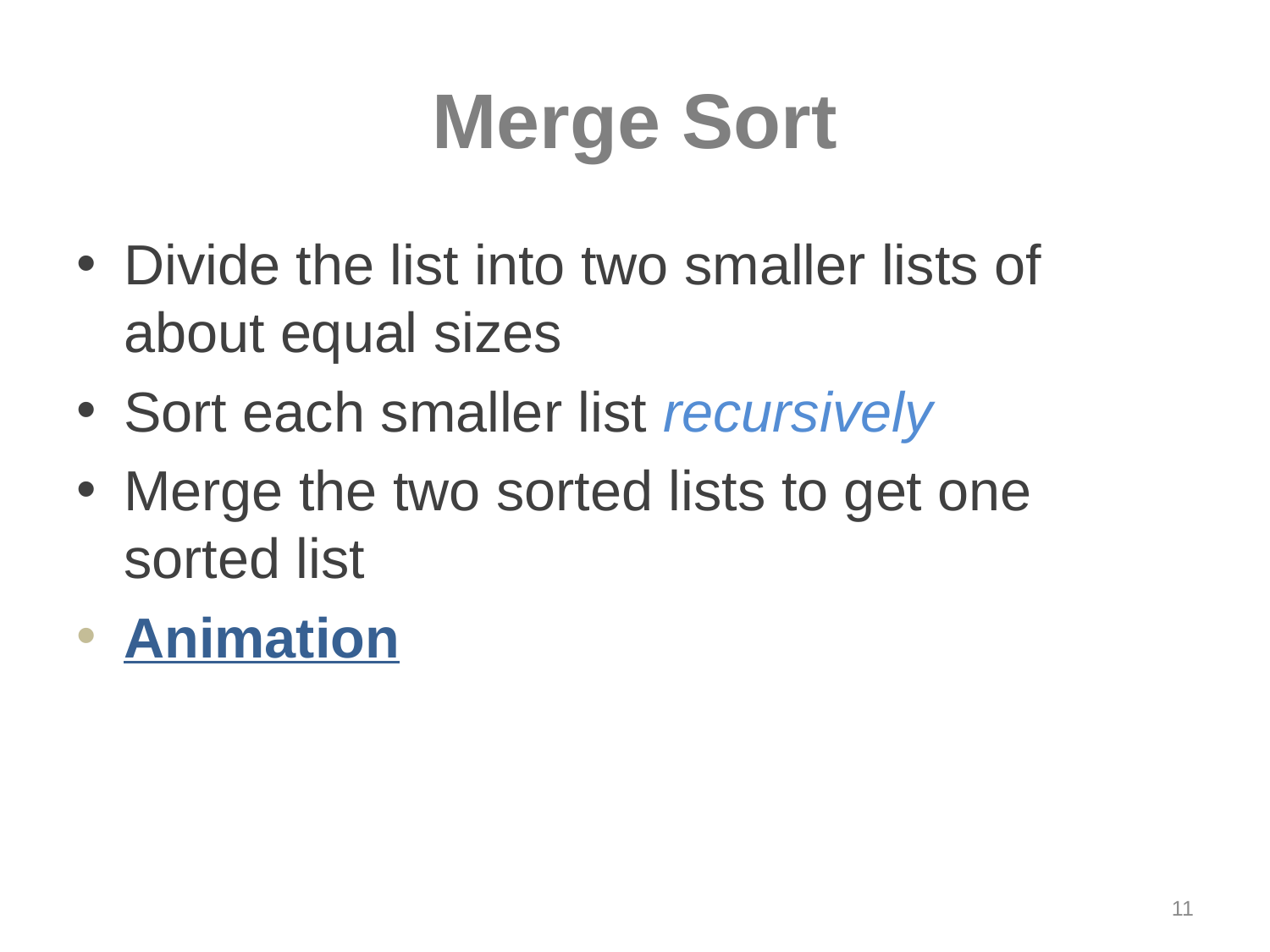

# Merge Sort
Divide the list into two smaller lists of about equal sizes
Sort each smaller list recursively
Merge the two sorted lists to get one sorted list
Animation
11